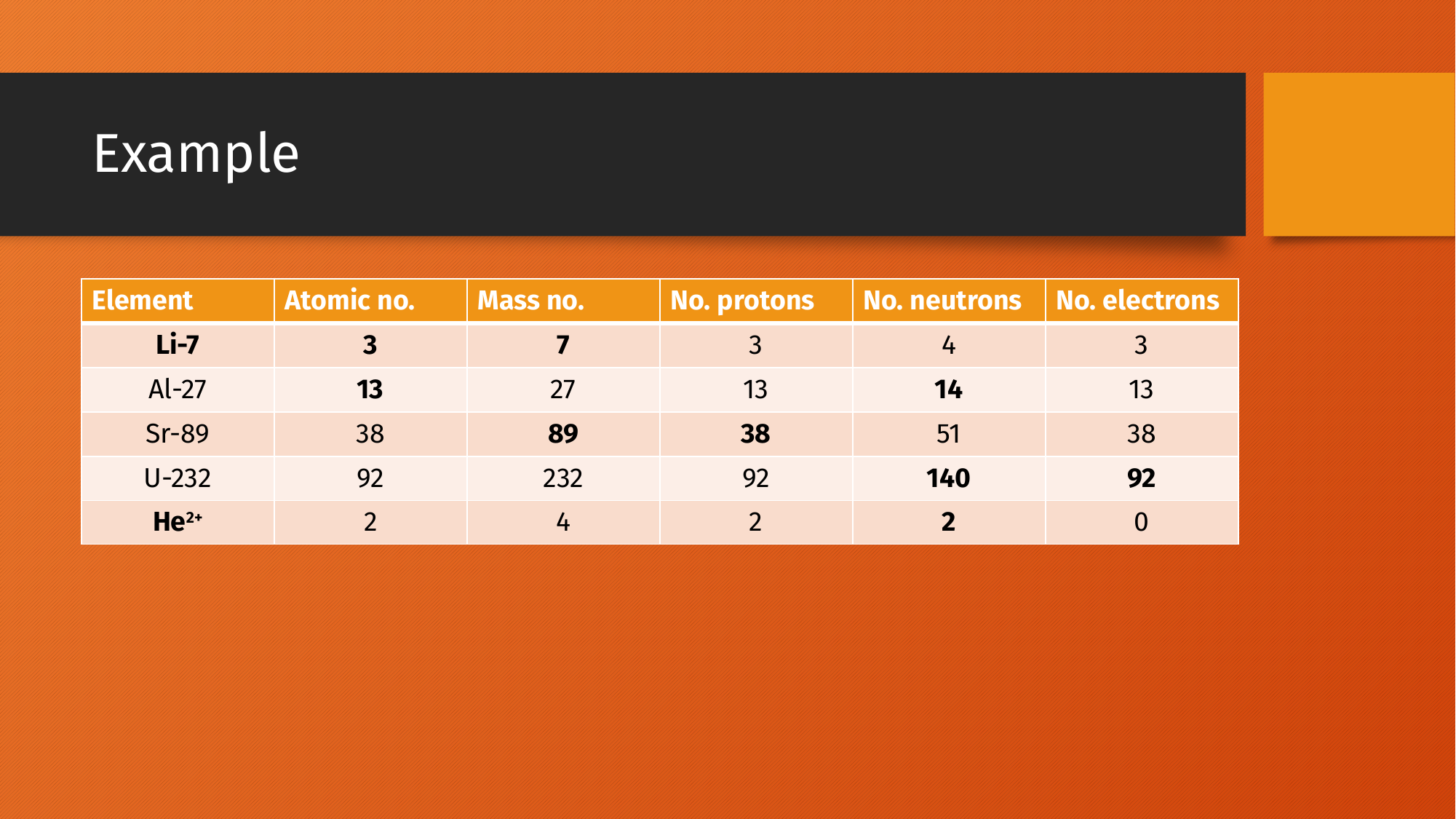

# Example
| Element | Atomic no. | Mass no. | No. protons | No. neutrons | No. electrons |
| --- | --- | --- | --- | --- | --- |
| Li-7 | 3 | 7 |  |  |  |
|  | 13 |  |  | 14 |  |
|  |  | 89 | 38 |  |  |
|  |  |  |  | 140 | 92 |
| He2+ |  |  |  | 2 |  |
| Element | Atomic no. | Mass no. | No. protons | No. neutrons | No. electrons |
| --- | --- | --- | --- | --- | --- |
| Li-7 | 3 | 7 | 3 | 4 | 3 |
| Al-27 | 13 | 27 | 13 | 14 | 13 |
| Sr-89 | 38 | 89 | 38 | 51 | 38 |
| U-232 | 92 | 232 | 92 | 140 | 92 |
| He2+ | 2 | 4 | 2 | 2 | 0 |